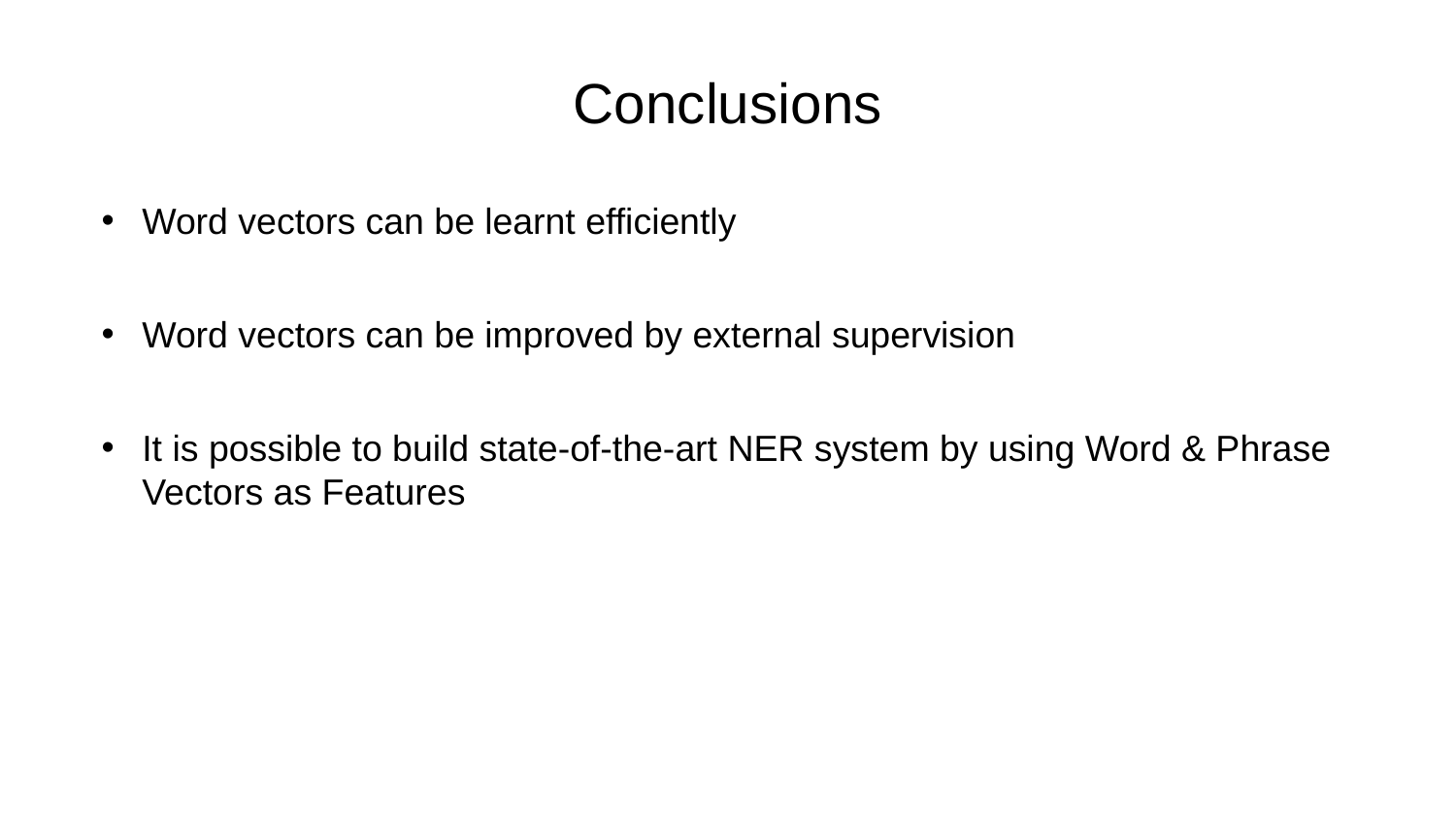

# Conclusions
Word vectors can be learnt efficiently

Word vectors can be improved by external supervision

It is possible to build state-of-the-art NER system by using Word & Phrase Vectors as Features